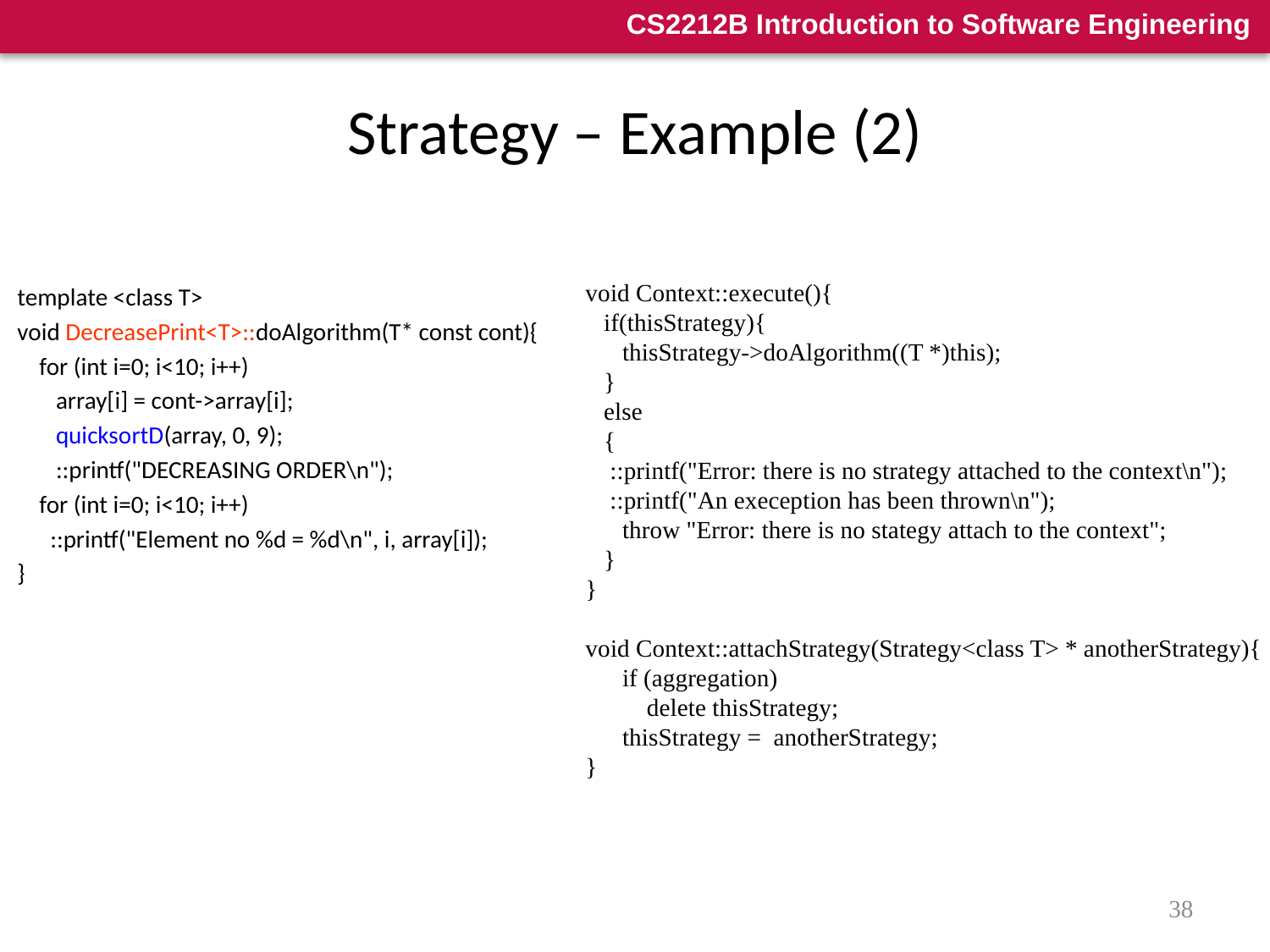

# Strategy – Example (2)
void Context::execute(){
   if(thisStrategy){
      thisStrategy->doAlgorithm((T *)this);
   }
   else
   {
    ::printf("Error: there is no strategy attached to the context\n");
    ::printf("An exeception has been thrown\n");
      throw "Error: there is no stategy attach to the context";
   }
}

void Context::attachStrategy(Strategy<class T> * anotherStrategy){
      if (aggregation)
          delete thisStrategy;
      thisStrategy =  anotherStrategy;
}
template <class T>
void DecreasePrint<T>::doAlgorithm(T* const cont){
    for (int i=0; i<10; i++)
       array[i] = cont->array[i];
       quicksortD(array, 0, 9);
       ::printf("DECREASING ORDER\n");
    for (int i=0; i<10; i++)
      ::printf("Element no %d = %d\n", i, array[i]);
}

38